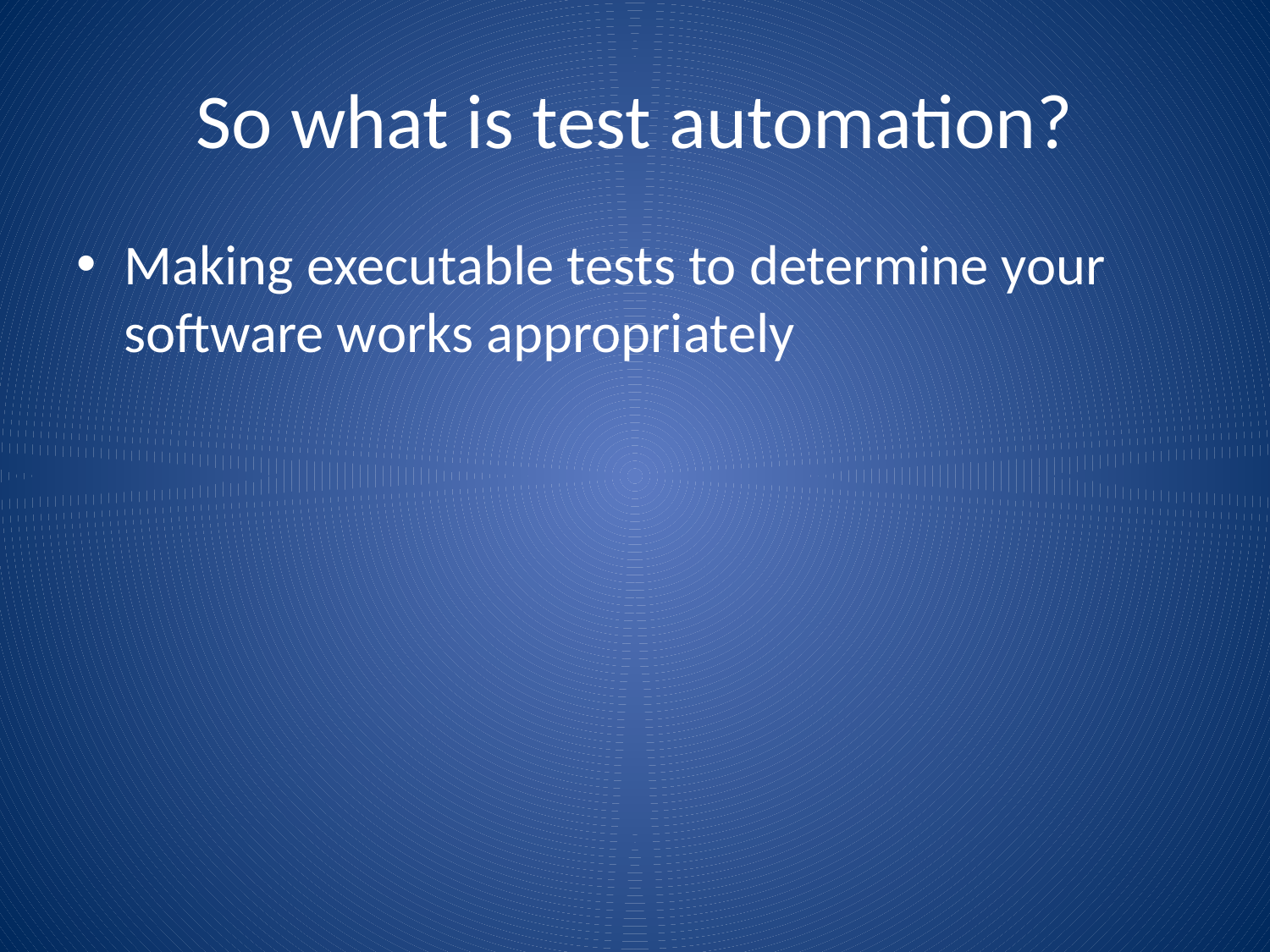

# So what is test automation?
Making executable tests to determine your software works appropriately